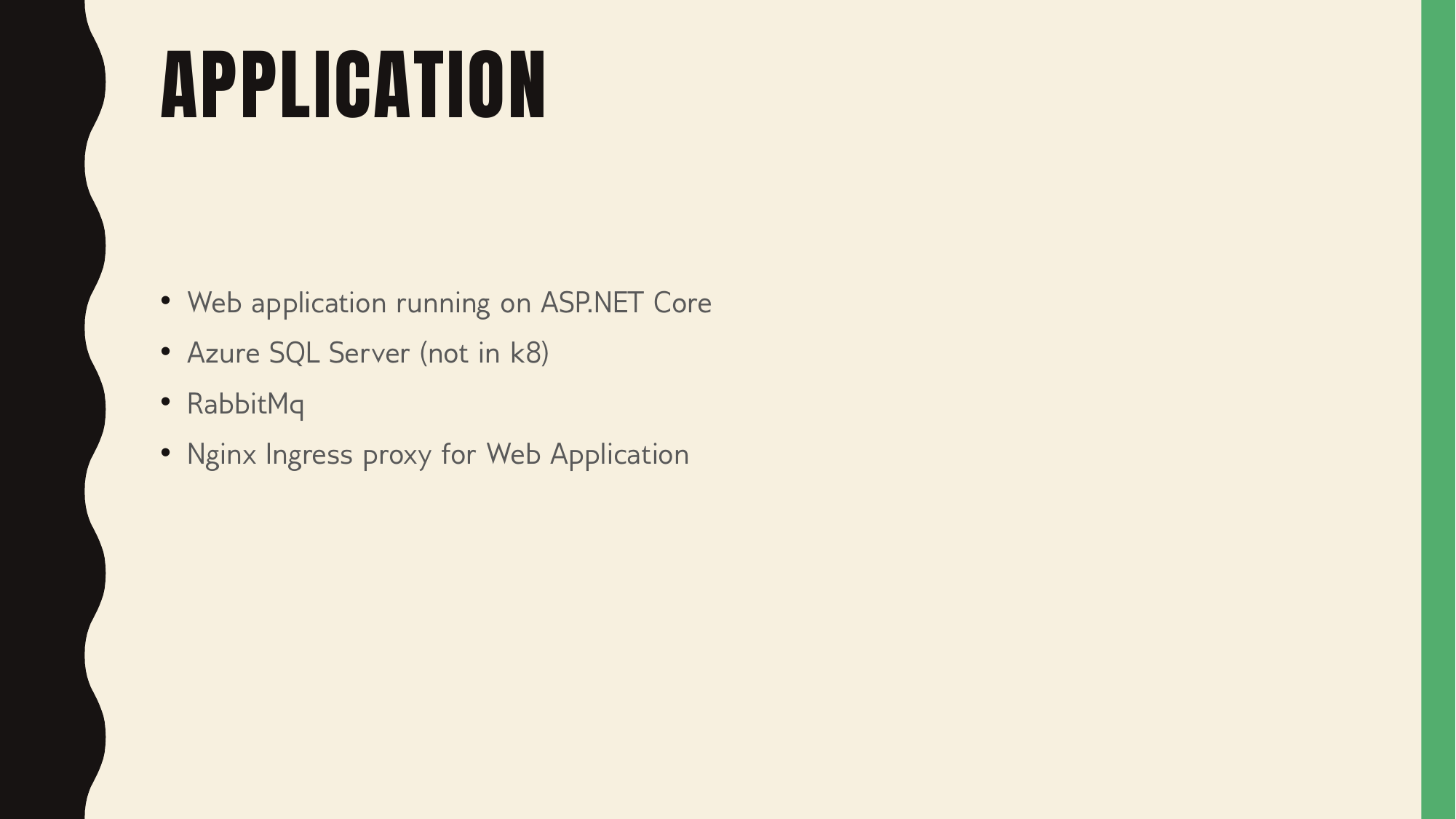

# application
Web application running on ASP.NET Core
Azure SQL Server (not in k8)
RabbitMq
Nginx Ingress proxy for Web Application